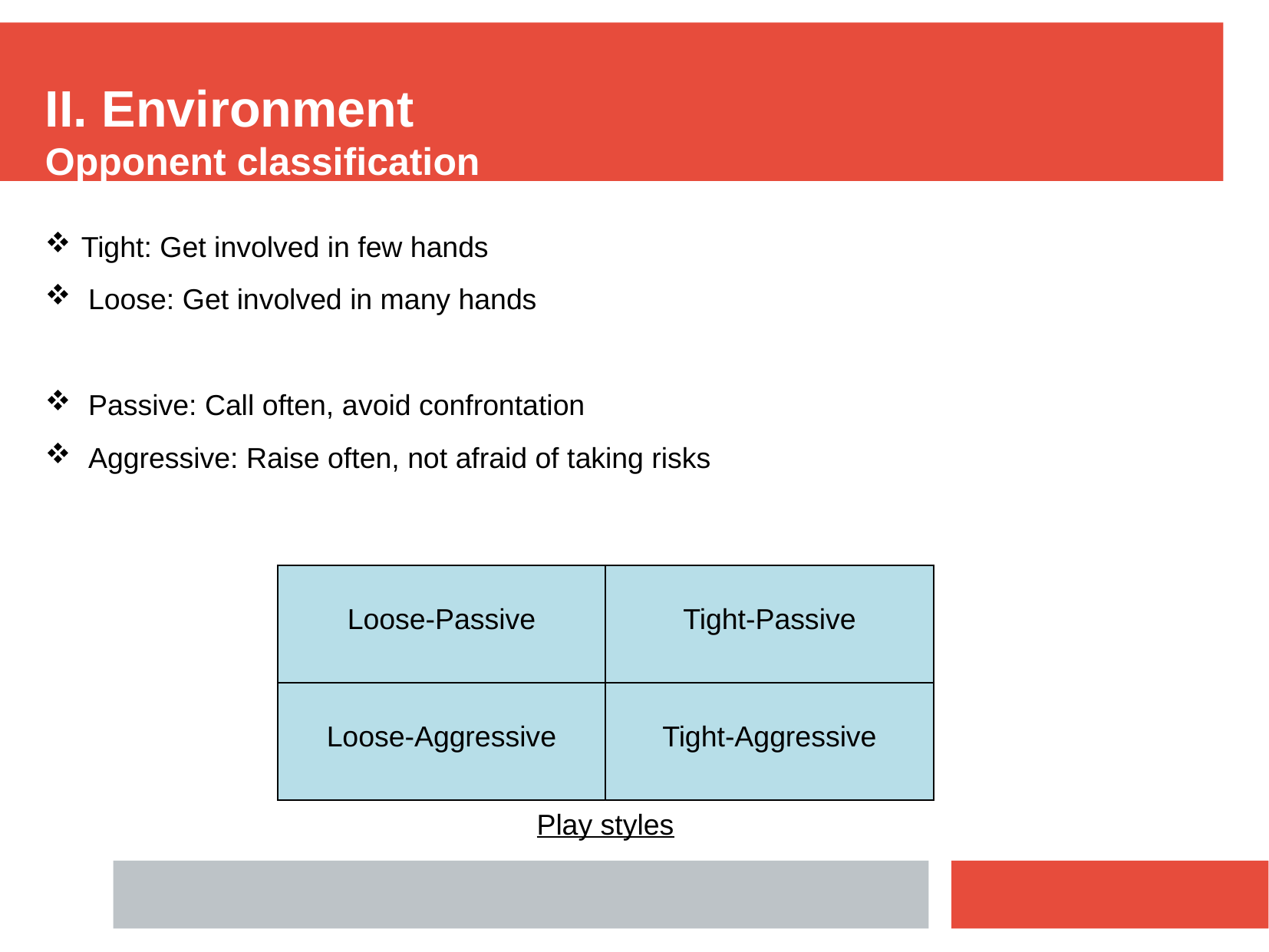

II. Environment
Opponent classification
Tight: Get involved in few hands
Loose: Get involved in many hands

Passive: Call often, avoid confrontation
Aggressive: Raise often, not afraid of taking risks

| Loose-Passive | Tight-Passive |
| --- | --- |
| Loose-Aggressive | Tight-Aggressive |
Play styles